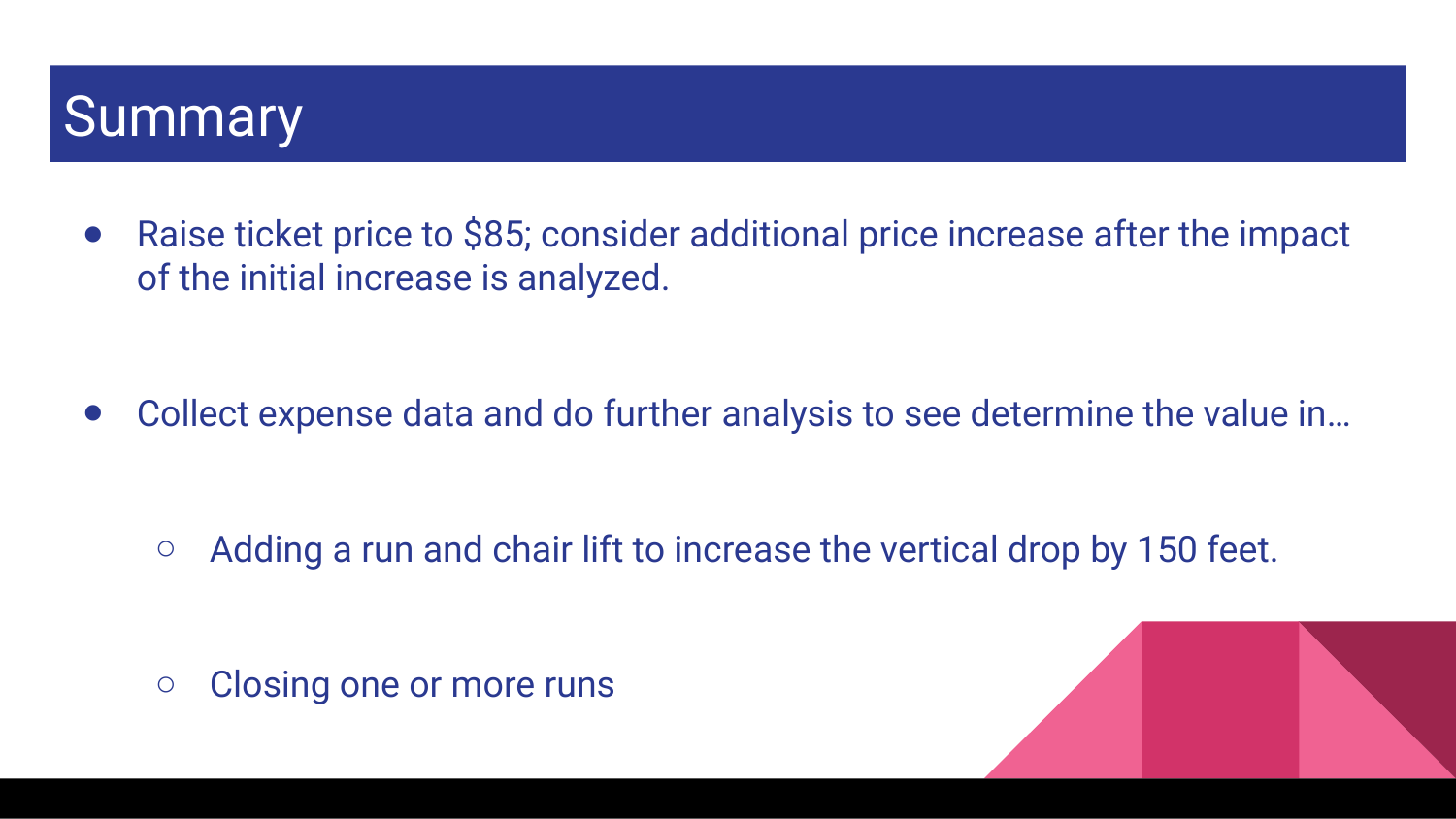

Summary
Raise ticket price to $85; consider additional price increase after the impact of the initial increase is analyzed.

Collect expense data and do further analysis to see determine the value in…

Adding a run and chair lift to increase the vertical drop by 150 feet.

Closing one or more runs